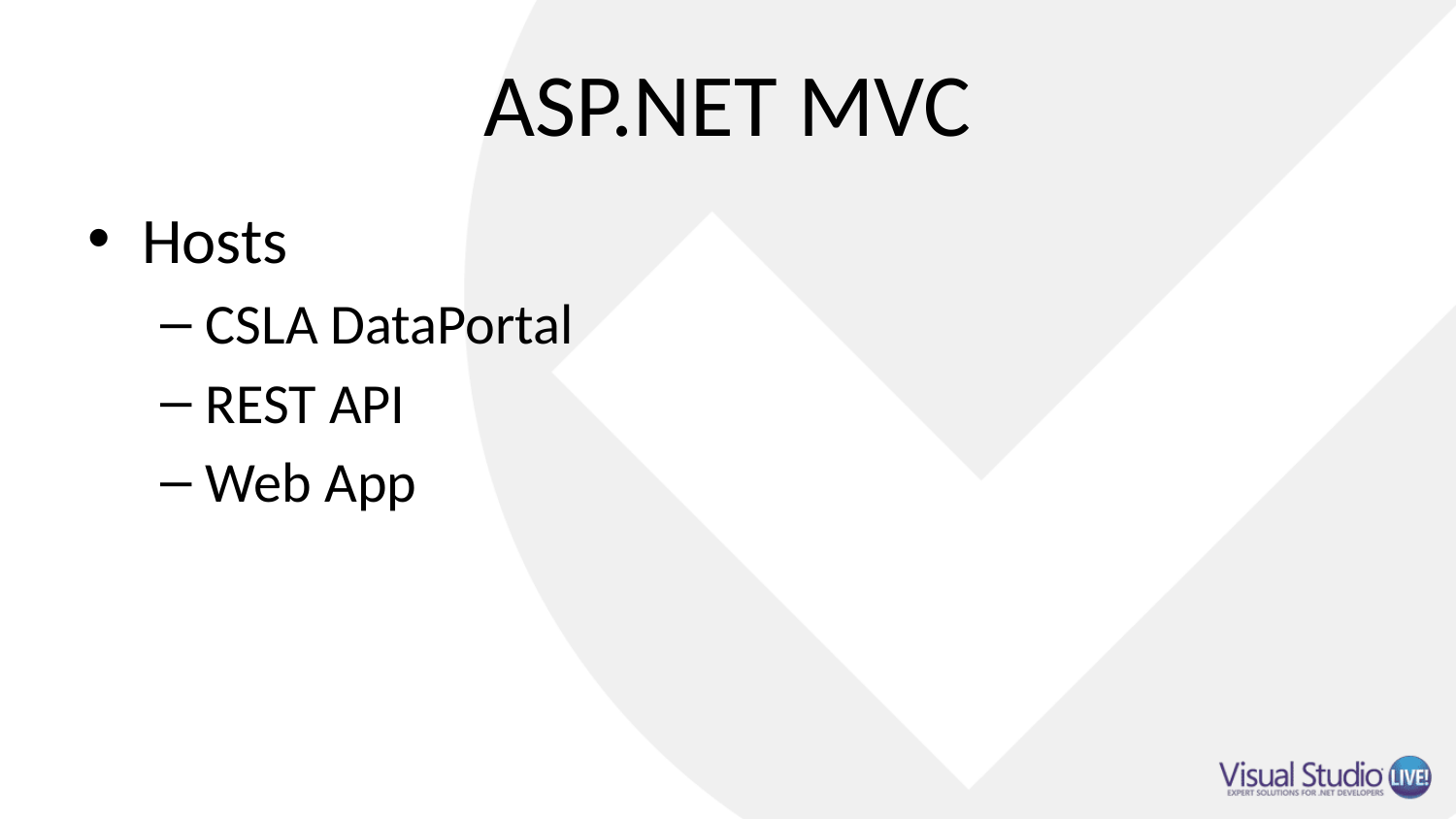

# ASP.NET MVC
Hosts
CSLA DataPortal
REST API
Web App